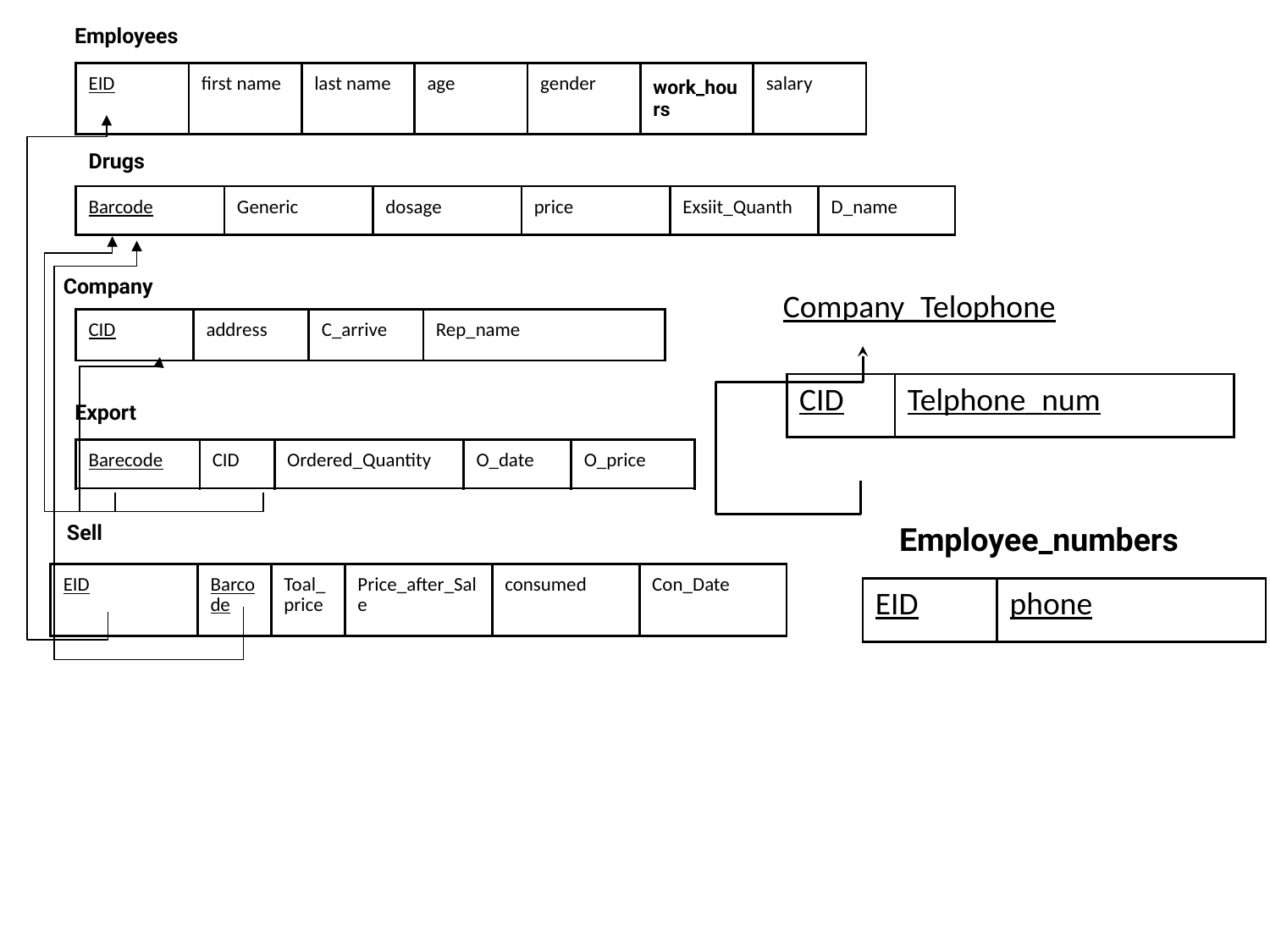

Employees
| EID | first name | last name | age | gender | work\_hours | salary |
| --- | --- | --- | --- | --- | --- | --- |

Drugs
| Barcode | Generic | dosage | price | Exsiit\_Quanth | D\_name |
| --- | --- | --- | --- | --- | --- |

Company
Company_Telophone
| CID | address | C\_arrive | Rep\_name |
| --- | --- | --- | --- |

| CID | Telphone\_num |
| --- | --- |
Export
| Barecode | CID | Ordered\_Quantity | O\_date | O\_price |
| --- | --- | --- | --- | --- |
Sell
Employee_numbers
| EID | Barcode | Toal\_price | Price\_after\_Sale | consumed | Con\_Date |
| --- | --- | --- | --- | --- | --- |
| EID | phone |
| --- | --- |